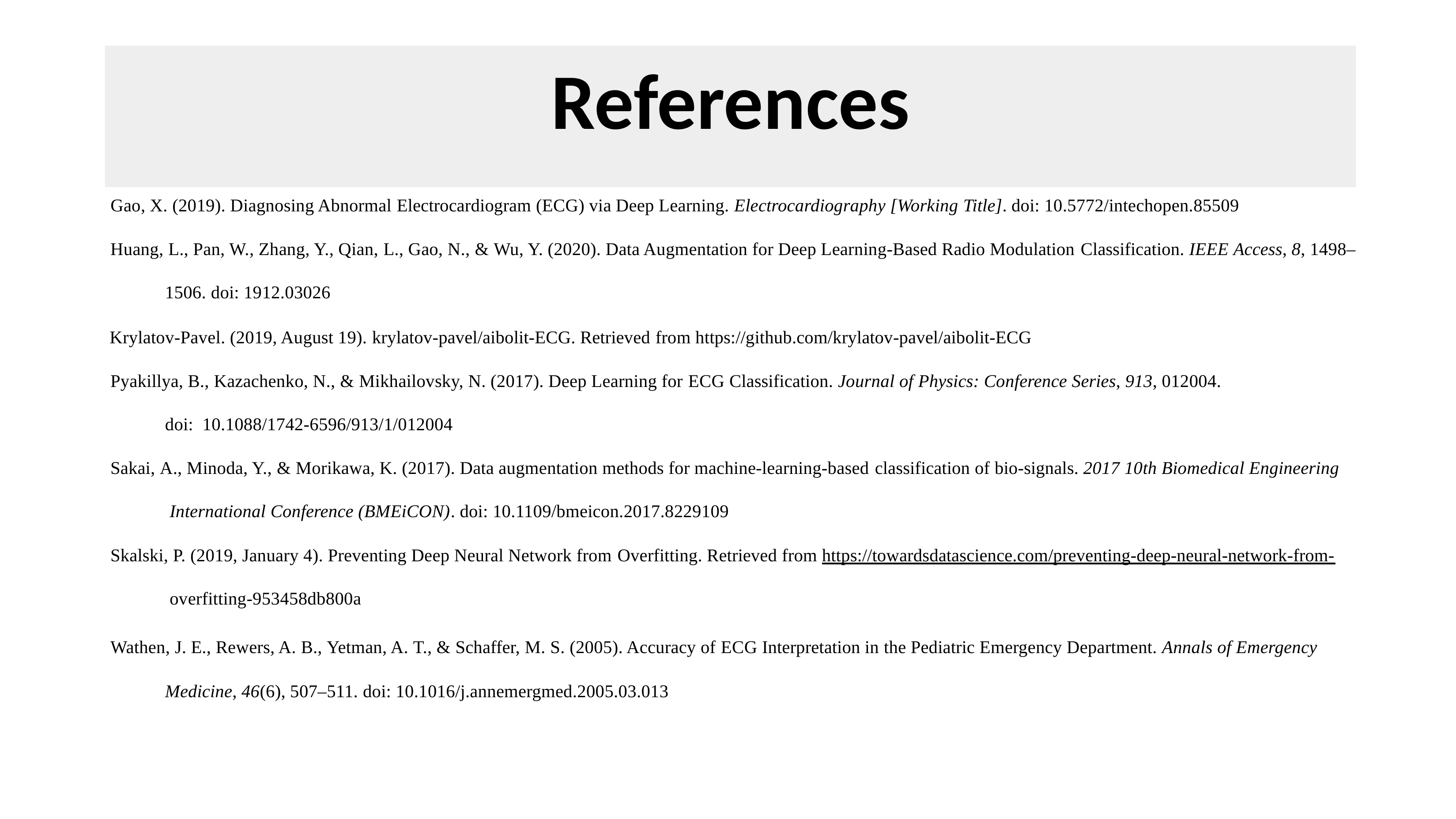

# References
Gao, X. (2019). Diagnosing Abnormal Electrocardiogram (ECG) via Deep Learning. Electrocardiography [Working Title]. doi: 10.5772/intechopen.85509
Huang, L., Pan, W., Zhang, Y., Qian, L., Gao, N., & Wu, Y. (2020). Data Augmentation for Deep Learning-Based Radio Modulation Classification. IEEE Access, 8, 1498–  1506. doi: 1912.03026

Krylatov-Pavel. (2019, August 19). krylatov-pavel/aibolit-ECG. Retrieved from https://github.com/krylatov-pavel/aibolit-ECG
Pyakillya, B., Kazachenko, N., & Mikhailovsky, N. (2017). Deep Learning for ECG Classification. Journal of Physics: Conference Series, 913, 012004. doi:  10.1088/1742-6596/913/1/012004
Sakai, A., Minoda, Y., & Morikawa, K. (2017). Data augmentation methods for machine-learning-based classification of bio-signals. 2017 10th Biomedical Engineering  International Conference (BMEiCON). doi: 10.1109/bmeicon.2017.8229109
Skalski, P. (2019, January 4). Preventing Deep Neural Network from Overfitting. Retrieved from https://towardsdatascience.com/preventing-deep-neural-network-from-  overfitting-953458db800a
Wathen, J. E., Rewers, A. B., Yetman, A. T., & Schaffer, M. S. (2005). Accuracy of ECG Interpretation in the Pediatric Emergency Department. Annals of Emergency  Medicine, 46(6), 507–511. doi: 10.1016/j.annemergmed.2005.03.013